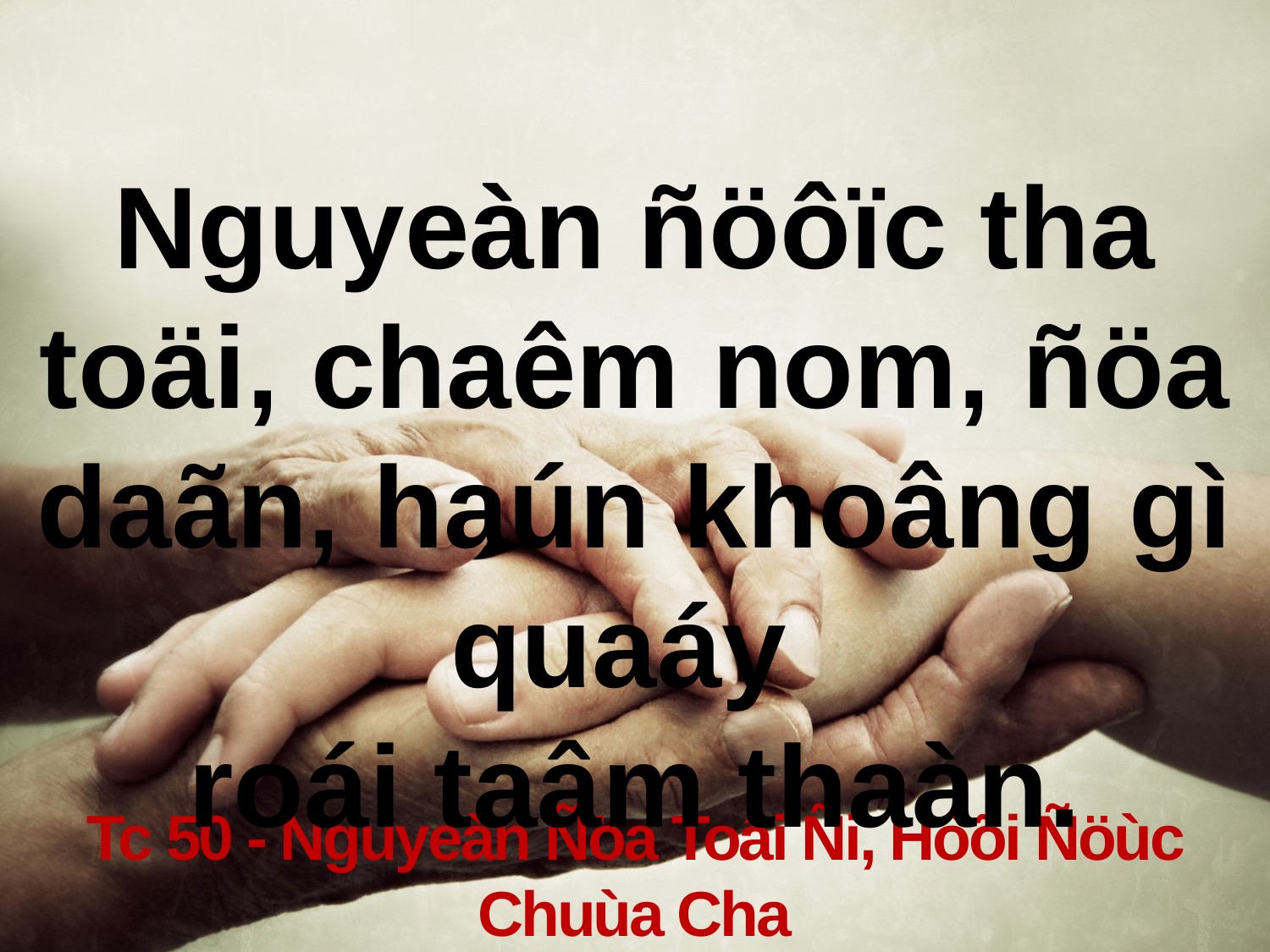

Nguyeàn ñöôïc tha toäi, chaêm nom, ñöa daãn, haún khoâng gì quaáy
roái taâm thaàn.
Tc 50 - Nguyeàn Ñöa Toâi Ñi, Hôõi Ñöùc Chuùa Cha